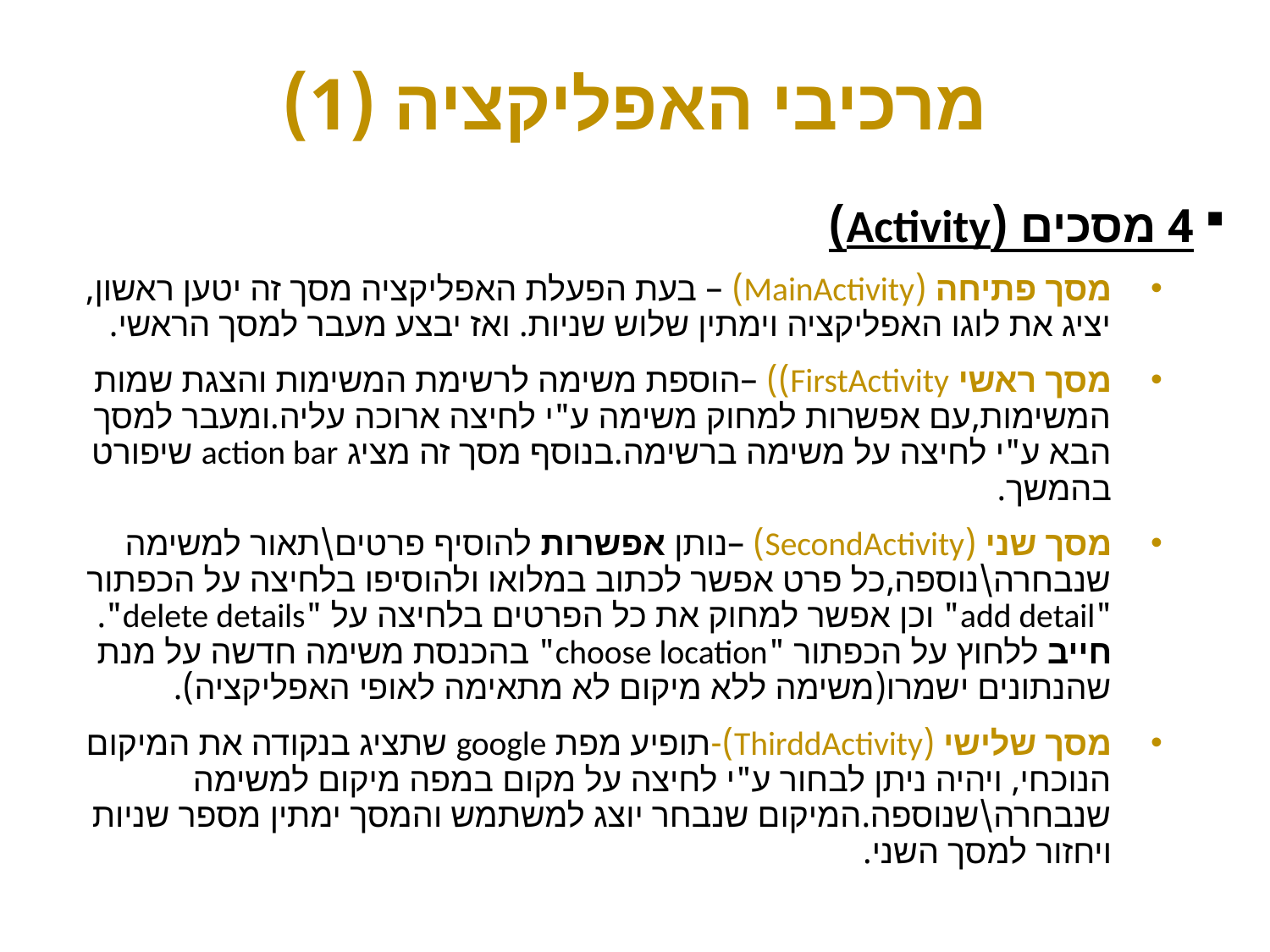

מרכיבי האפליקציה (1)
4 מסכים (Activity)
מסך פתיחה (MainActivity) – בעת הפעלת האפליקציה מסך זה יטען ראשון, יציג את לוגו האפליקציה וימתין שלוש שניות. ואז יבצע מעבר למסך הראשי.
מסך ראשי FirstActivity)) –הוספת משימה לרשימת המשימות והצגת שמות המשימות,עם אפשרות למחוק משימה ע"י לחיצה ארוכה עליה.ומעבר למסך הבא ע"י לחיצה על משימה ברשימה.בנוסף מסך זה מציג action bar שיפורט בהמשך.
מסך שני (SecondActivity) –נותן אפשרות להוסיף פרטים\תאור למשימה שנבחרה\נוספה,כל פרט אפשר לכתוב במלואו ולהוסיפו בלחיצה על הכפתור "add detail" וכן אפשר למחוק את כל הפרטים בלחיצה על "delete details".חייב ללחוץ על הכפתור "choose location" בהכנסת משימה חדשה על מנת שהנתונים ישמרו(משימה ללא מיקום לא מתאימה לאופי האפליקציה).
מסך שלישי (ThirddActivity)-תופיע מפת google שתציג בנקודה את המיקום הנוכחי, ויהיה ניתן לבחור ע"י לחיצה על מקום במפה מיקום למשימה שנבחרה\שנוספה.המיקום שנבחר יוצג למשתמש והמסך ימתין מספר שניות ויחזור למסך השני.